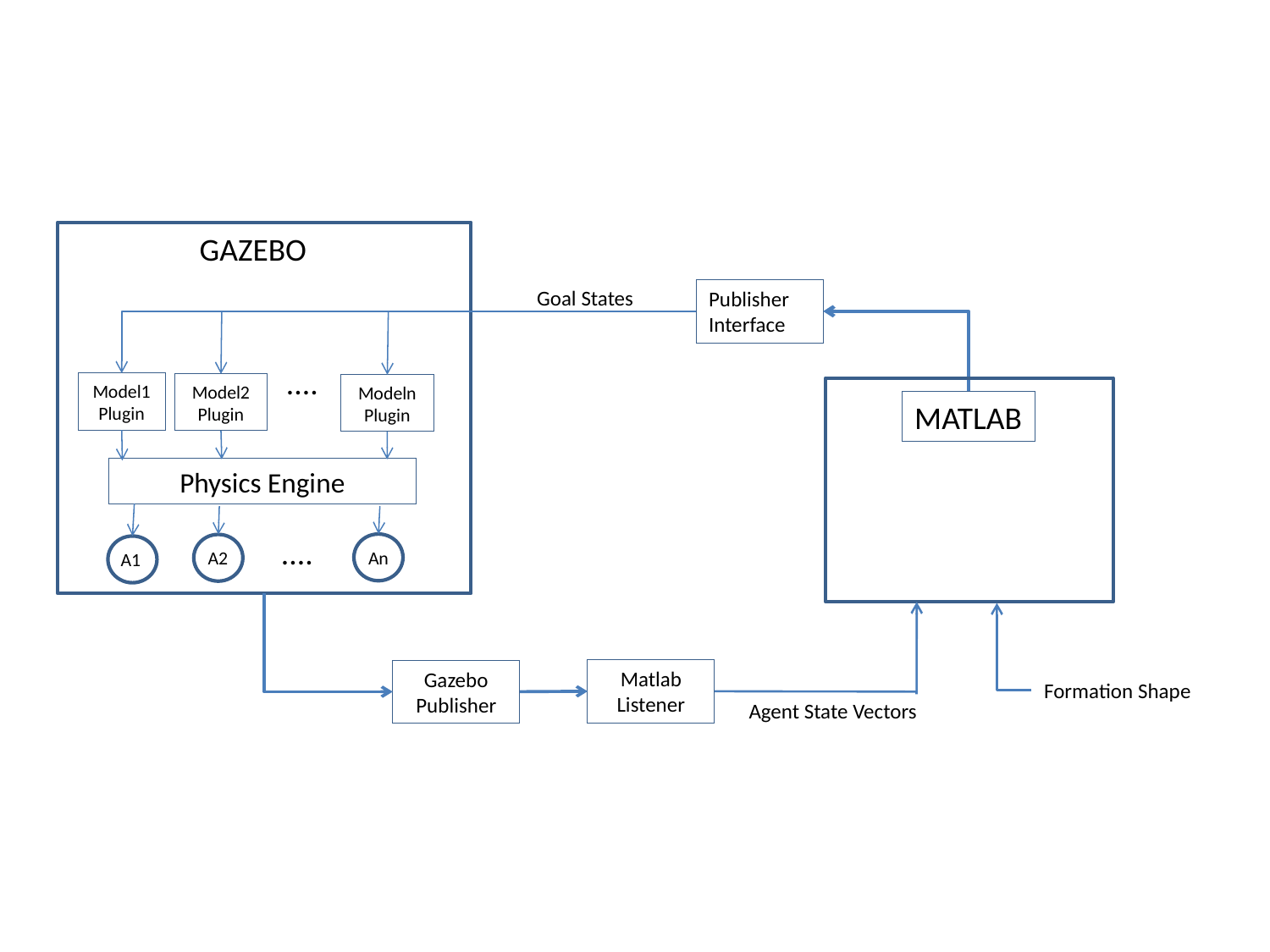

GAZEBO
Goal States
Publisher Interface
....
Model1
Plugin
Model2
Plugin
Modeln
Plugin

MATLAB
Physics Engine
....

An

A2

A1
Matlab Listener
Gazebo Publisher
Formation Shape
Agent State Vectors